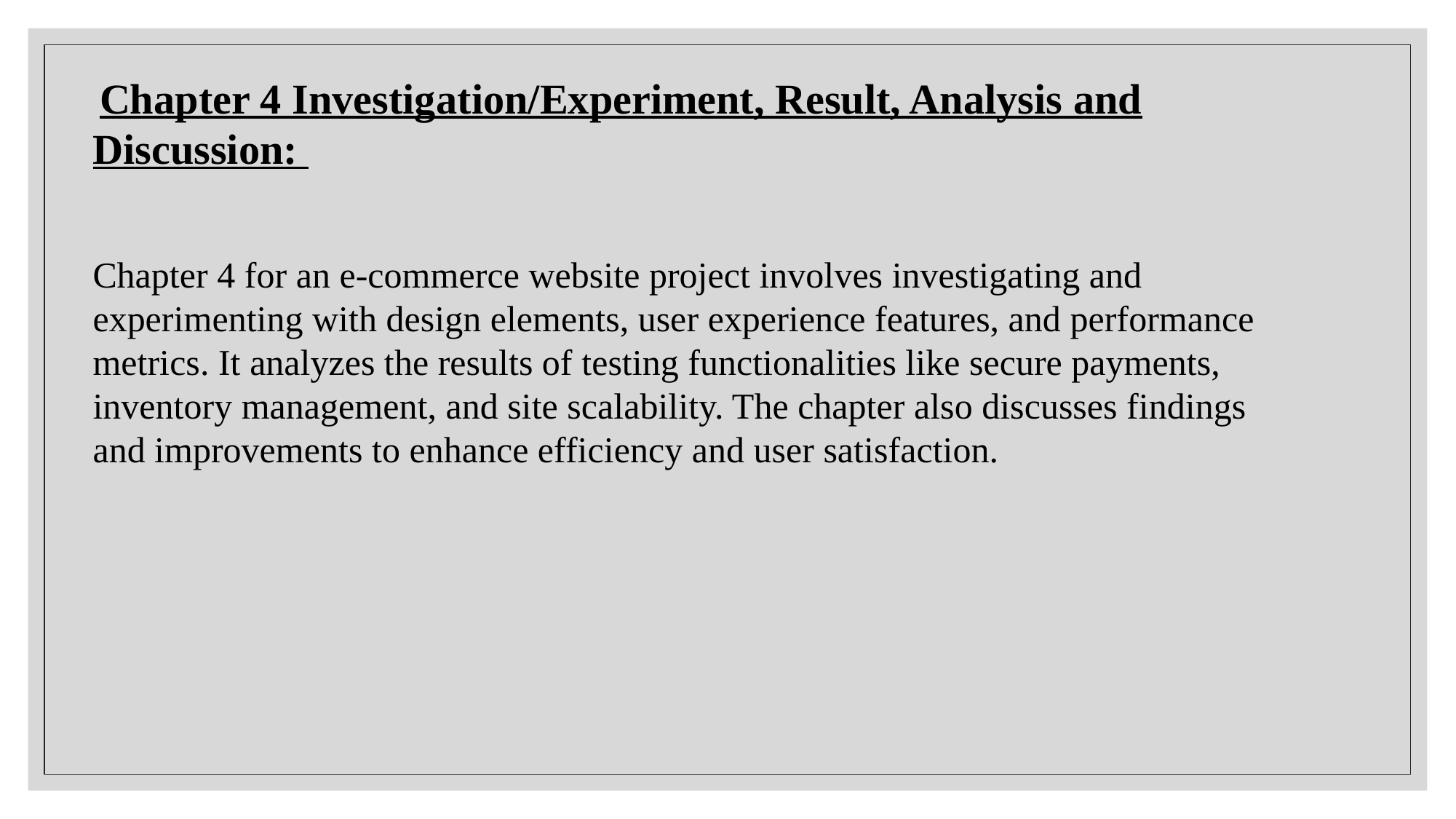

Chapter 4 Investigation/Experiment, Result, Analysis and Discussion:

Chapter 4 for an e-commerce website project involves investigating and experimenting with design elements, user experience features, and performance metrics. It analyzes the results of testing functionalities like secure payments, inventory management, and site scalability. The chapter also discusses findings and improvements to enhance efficiency and user satisfaction.